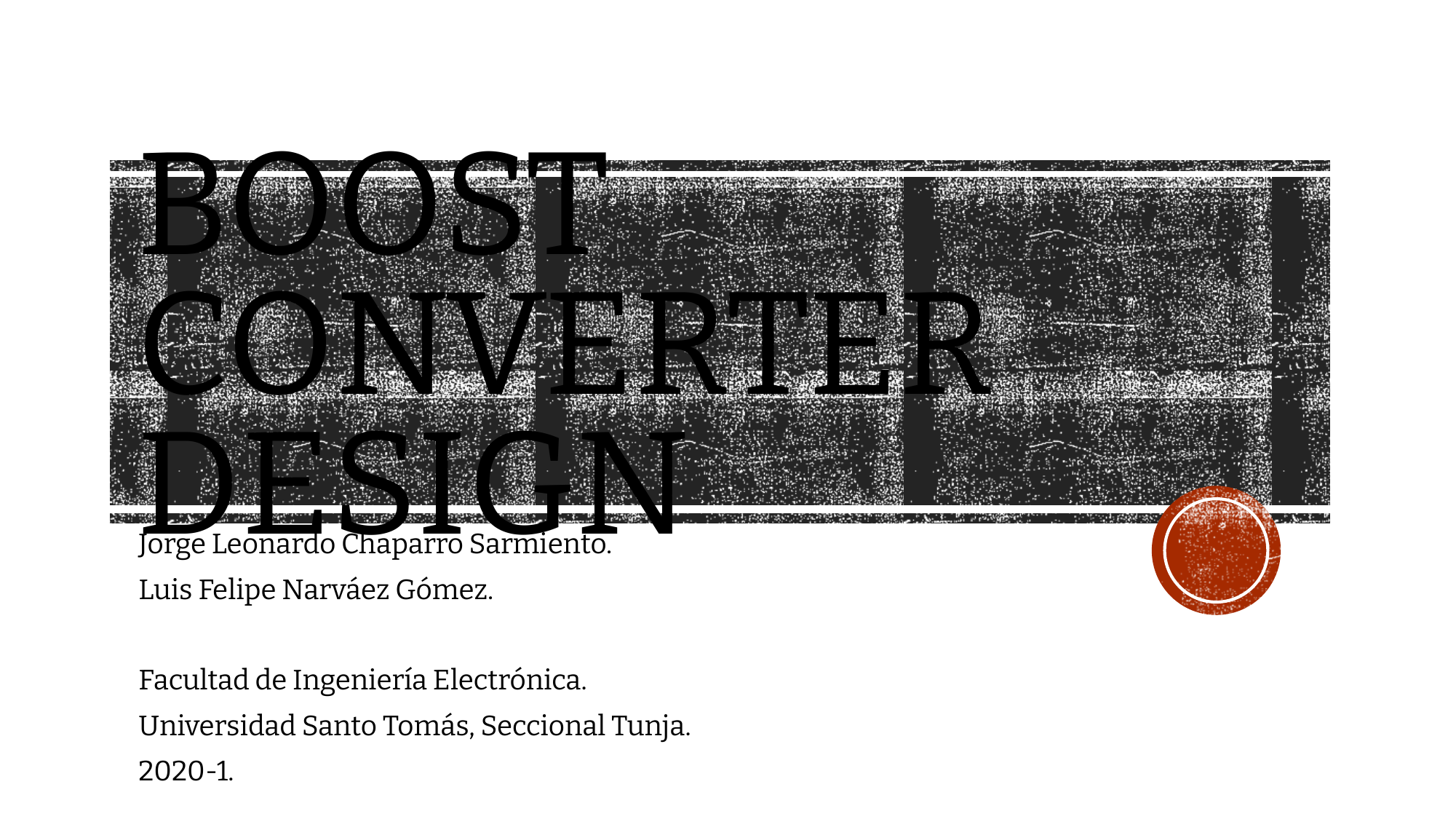

# Boost converter design
Jorge Leonardo Chaparro Sarmiento.
Luis Felipe Narváez Gómez.

Facultad de Ingeniería Electrónica.
Universidad Santo Tomás, Seccional Tunja.
2020-1.